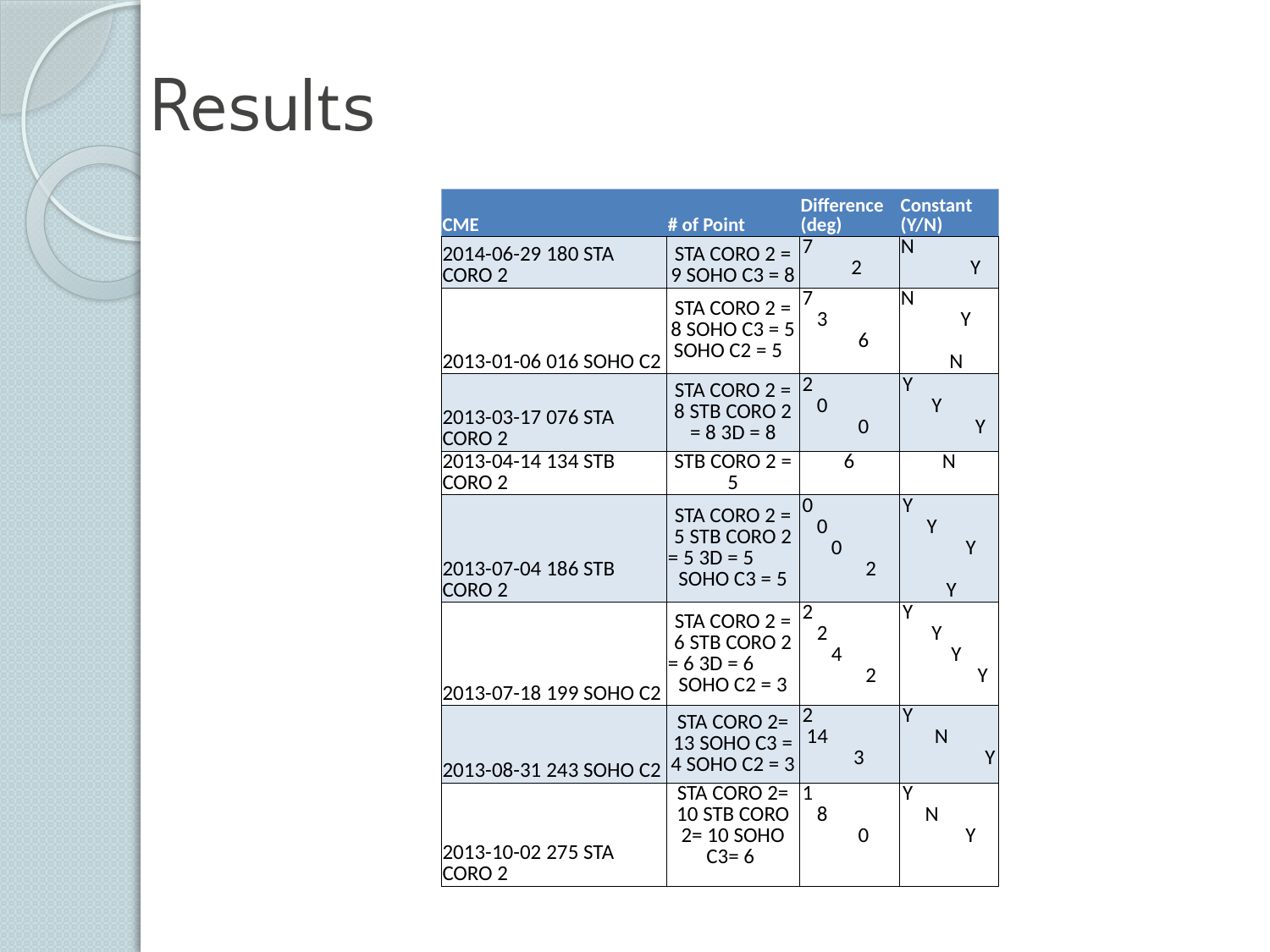

# Results
| CME | # of Point | Difference (deg) | Constant (Y/N) |
| --- | --- | --- | --- |
| 2014-06-29 180 STA CORO 2 | STA CORO 2 = 9 SOHO C3 = 8 | 7 2 | N Y |
| 2013-01-06 016 SOHO C2 | STA CORO 2 = 8 SOHO C3 = 5 SOHO C2 = 5 | 7 3 6 | N Y N |
| 2013-03-17 076 STA CORO 2 | STA CORO 2 = 8 STB CORO 2 = 8 3D = 8 | 2 0 0 | Y Y Y |
| 2013-04-14 134 STB CORO 2 | STB CORO 2 = 5 | 6 | N |
| 2013-07-04 186 STB CORO 2 | STA CORO 2 = 5 STB CORO 2 = 5 3D = 5 SOHO C3 = 5 | 0 0 0 2 | Y Y Y Y |
| 2013-07-18 199 SOHO C2 | STA CORO 2 = 6 STB CORO 2 = 6 3D = 6 SOHO C2 = 3 | 2 2 4 2 | Y Y Y Y |
| 2013-08-31 243 SOHO C2 | STA CORO 2= 13 SOHO C3 = 4 SOHO C2 = 3 | 2 14 3 | Y N Y |
| 2013-10-02 275 STA CORO 2 | STA CORO 2= 10 STB CORO 2= 10 SOHO C3= 6 | 1 8 0 | Y N Y |